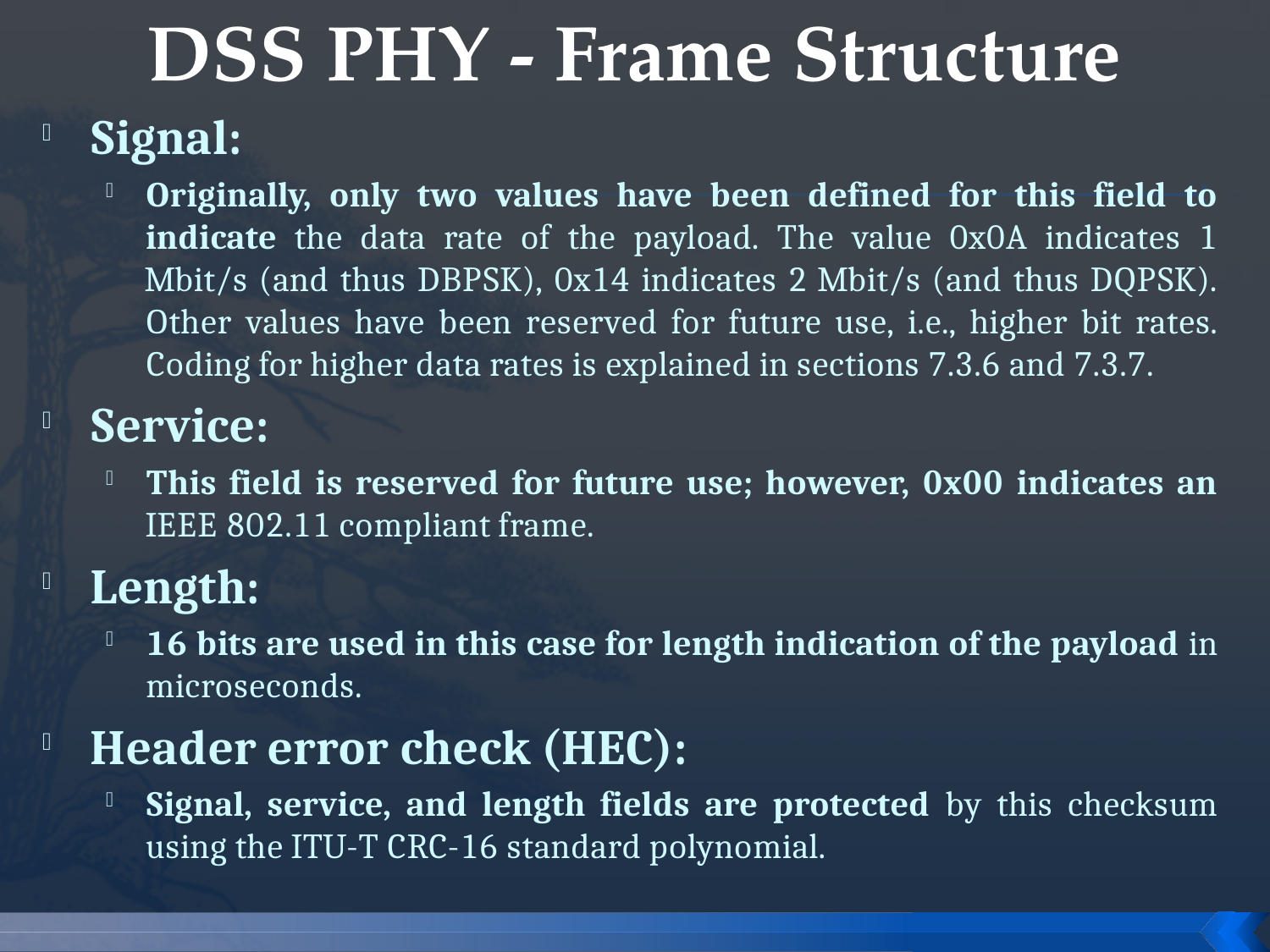

# DSS PHY - Frame Structure
Signal:
Originally, only two values have been defined for this field to indicate the data rate of the payload. The value 0x0A indicates 1 Mbit/s (and thus DBPSK), 0x14 indicates 2 Mbit/s (and thus DQPSK). Other values have been reserved for future use, i.e., higher bit rates. Coding for higher data rates is explained in sections 7.3.6 and 7.3.7.
Service:
This field is reserved for future use; however, 0x00 indicates an IEEE 802.11 compliant frame.
Length:
16 bits are used in this case for length indication of the payload in microseconds.
Header error check (HEC):
Signal, service, and length fields are protected by this checksum using the ITU-T CRC-16 standard polynomial.